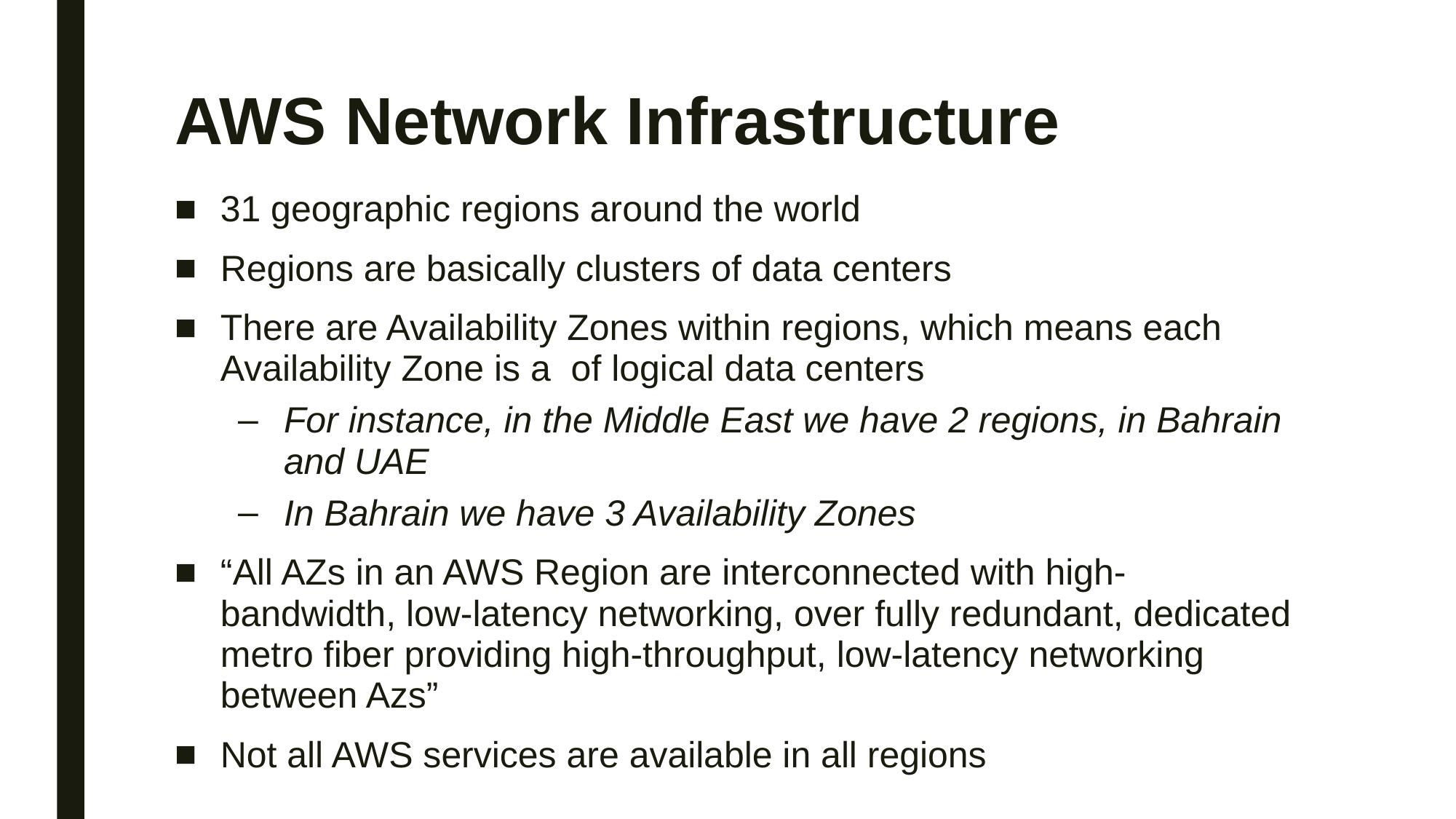

# AWS Network Infrastructure
31 geographic regions around the world
Regions are basically clusters of data centers
There are Availability Zones within regions, which means each Availability Zone is a  of logical data centers
For instance, in the Middle East we have 2 regions, in Bahrain and UAE
In Bahrain we have 3 Availability Zones
“All AZs in an AWS Region are interconnected with high-bandwidth, low-latency networking, over fully redundant, dedicated metro fiber providing high-throughput, low-latency networking between Azs”
Not all AWS services are available in all regions